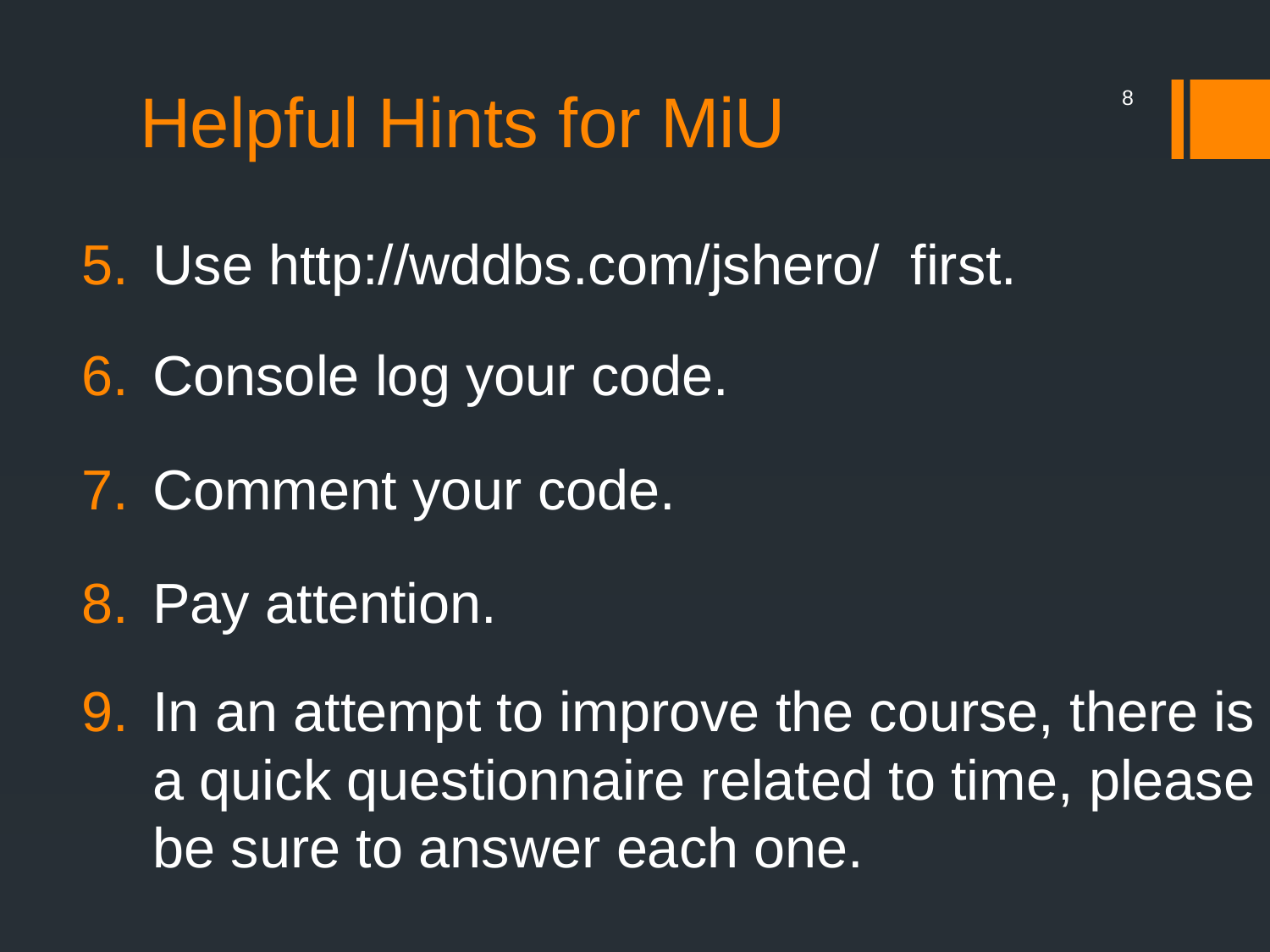

# Helpful Hints for MiU
8
Use http://wddbs.com/jshero/  first.

Console log your code.

Comment your code.

Pay attention.

In an attempt to improve the course, there is a quick questionnaire related to time, please be sure to answer each one.